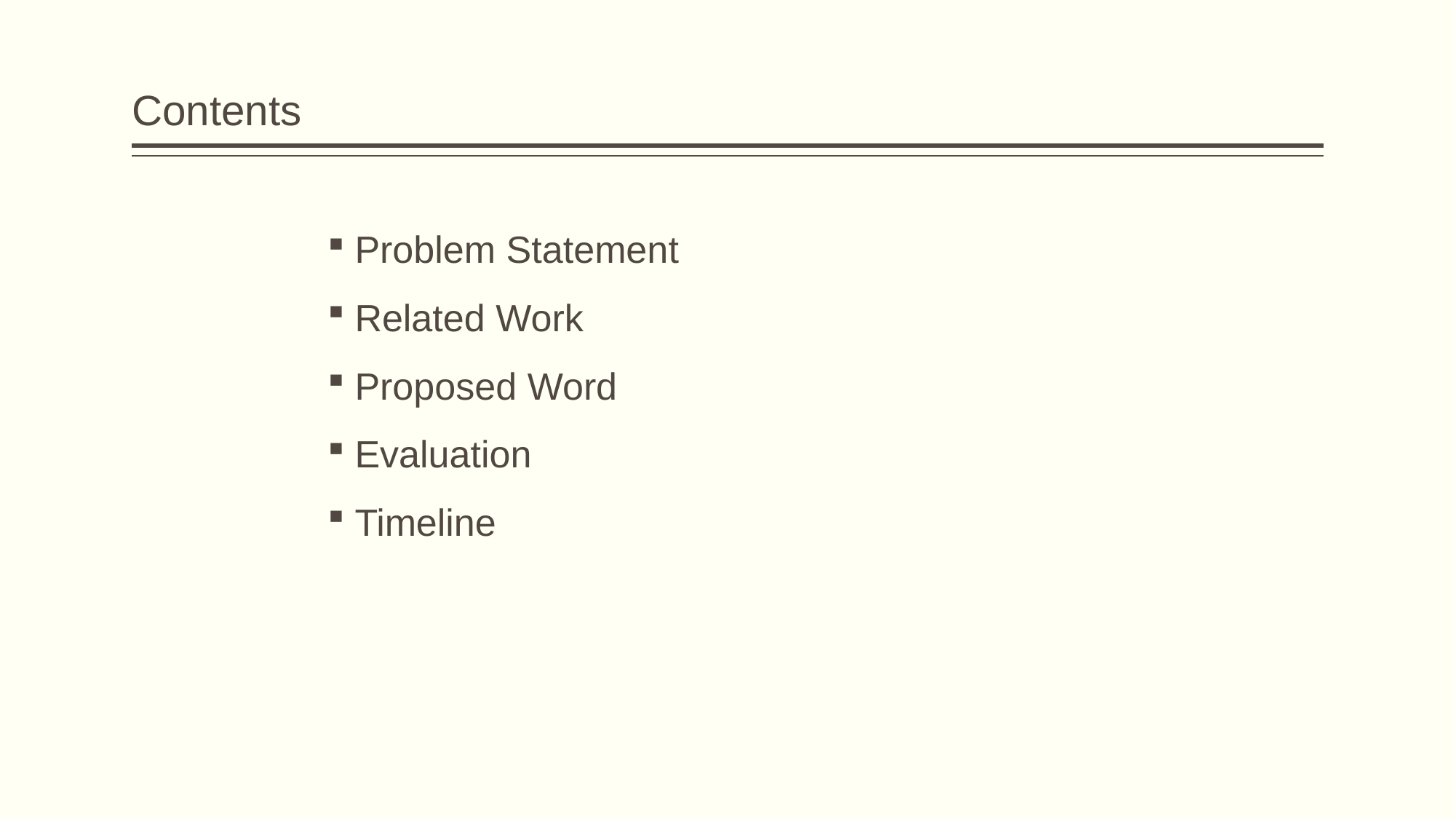

# Contents
Problem Statement
Related Work
Proposed Word
Evaluation
Timeline